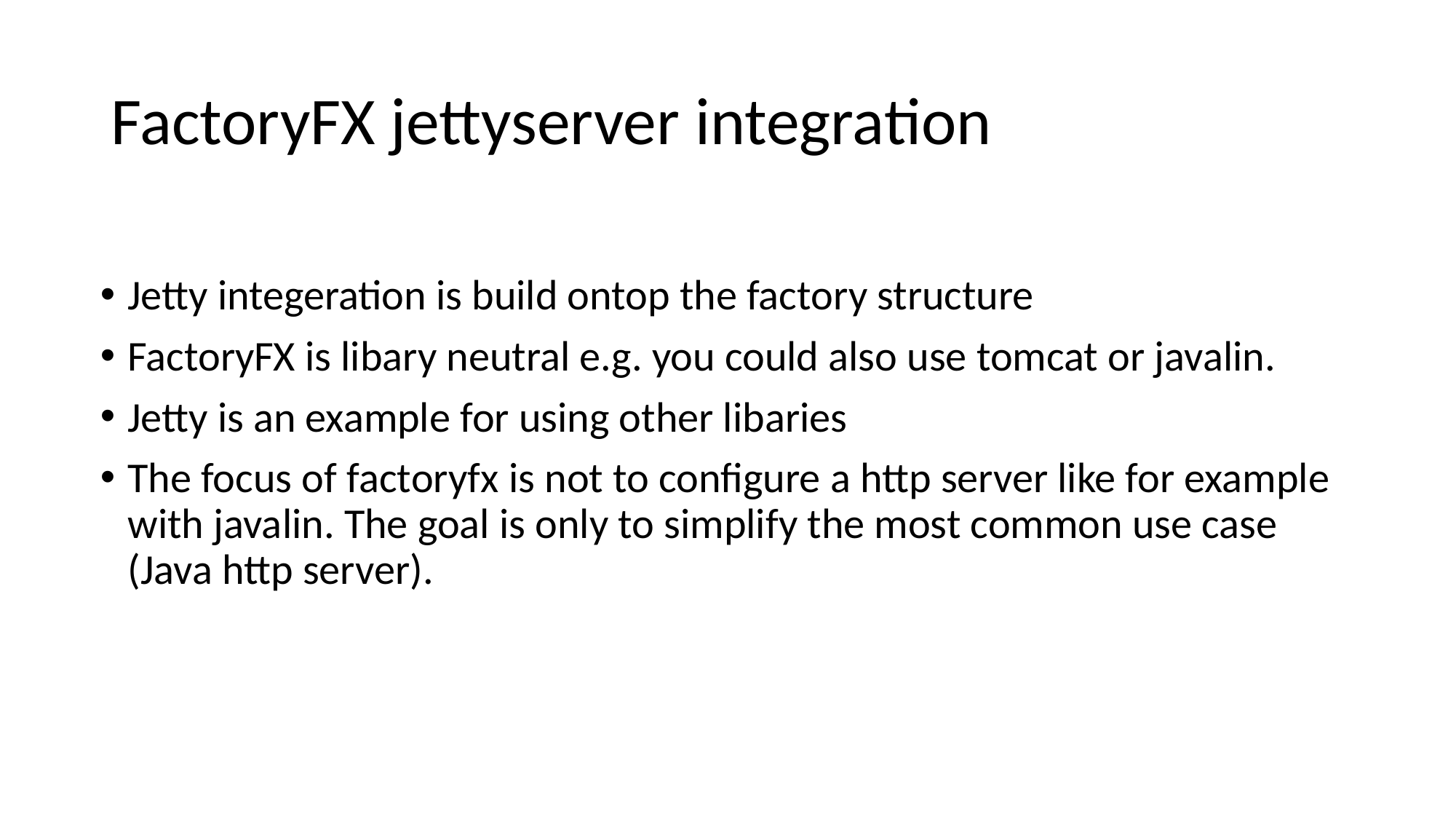

# FactoryFX jettyserver integration

Jetty integeration is build ontop the factory structure
FactoryFX is libary neutral e.g. you could also use tomcat or javalin.
Jetty is an example for using other libaries
The focus of factoryfx is not to configure a http server like for example with javalin. The goal is only to simplify the most common use case (Java http server).